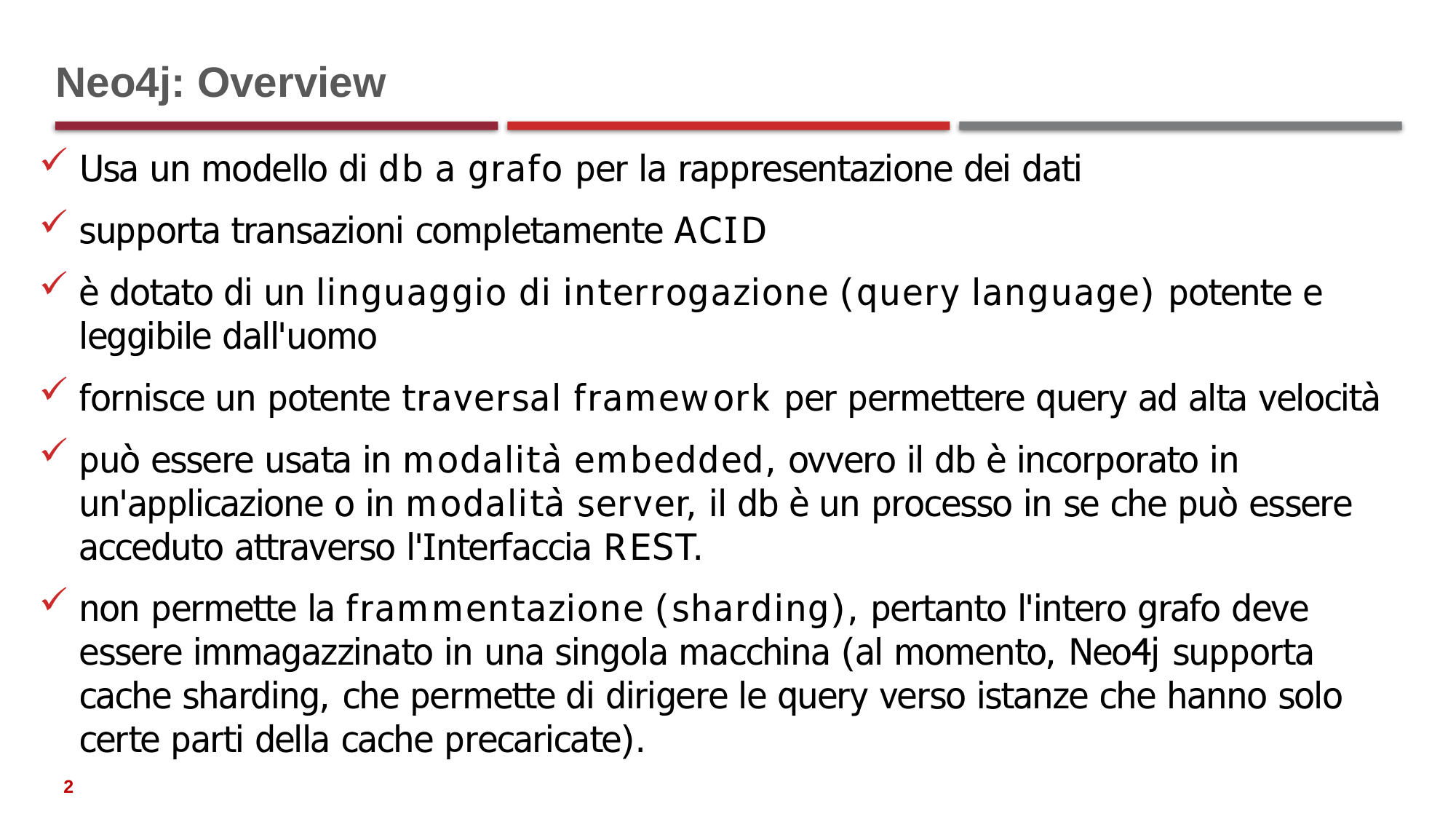

# Neo4j: Overview
Usa un modello di db a grafo per la rappresentazione dei dati
supporta transazioni completamente ACID
è dotato di un linguaggio di interrogazione (query language) potente e leggibile dall'uomo
fornisce un potente traversal framework per permettere query ad alta velocità
può essere usata in modalità embedded, ovvero il db è incorporato in un'applicazione o in modalità server, il db è un processo in se che può essere acceduto attraverso l'Interfaccia REST.
non permette la frammentazione (sharding), pertanto l'intero grafo deve essere immagazzinato in una singola macchina (al momento, Neo4j supporta cache sharding, che permette di dirigere le query verso istanze che hanno solo certe parti della cache precaricate).
2